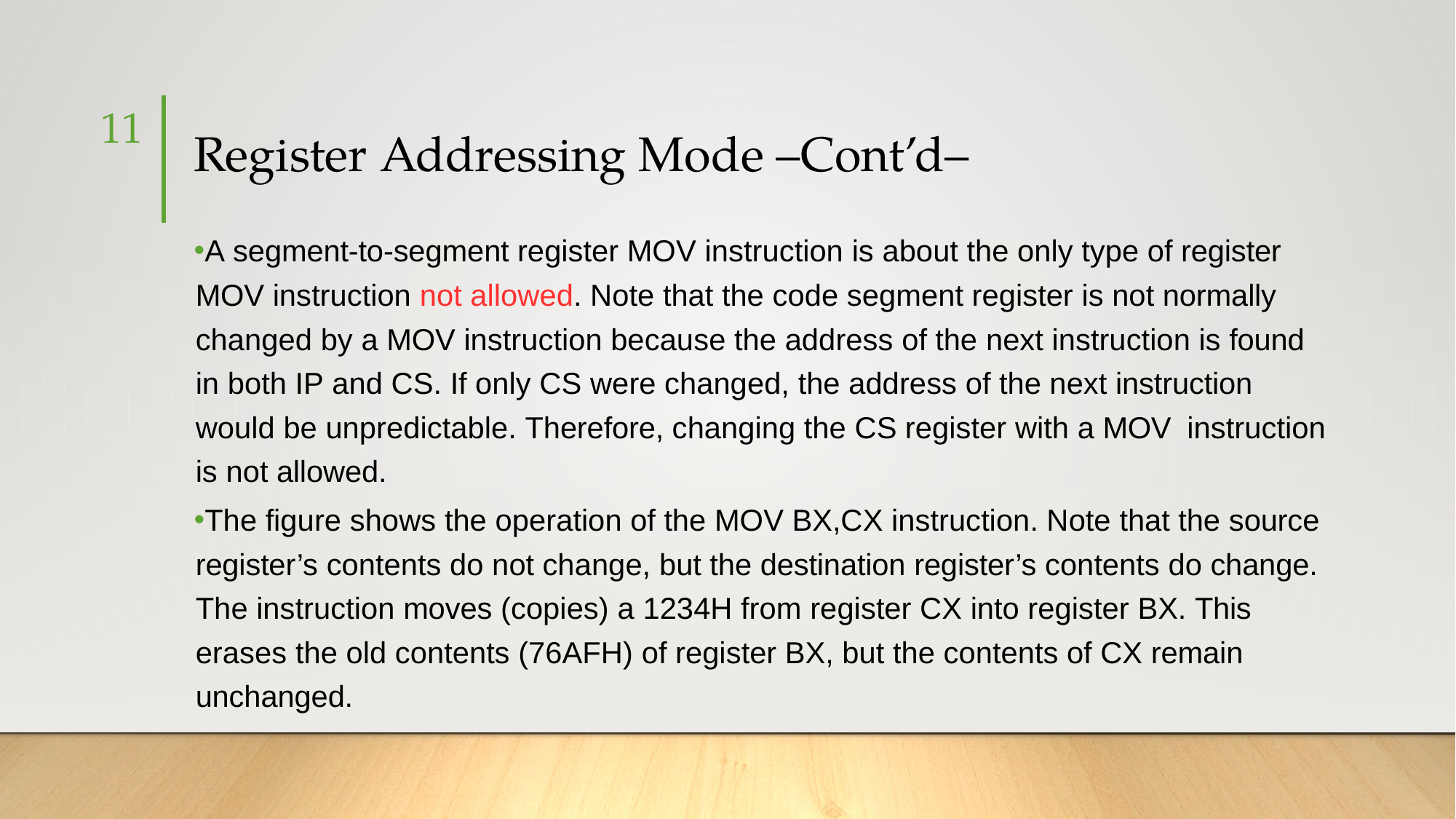

11
# Register Addressing Mode –Cont’d–
A segment-to-segment register MOV instruction is about the only type of register MOV instruction not allowed. Note that the code segment register is not normally changed by a MOV instruction because the address of the next instruction is found in both IP and CS. If only CS were changed, the address of the next instruction would be unpredictable. Therefore, changing the CS register with a MOV instruction is not allowed.
The figure shows the operation of the MOV BX,CX instruction. Note that the source register’s contents do not change, but the destination register’s contents do change. The instruction moves (copies) a 1234H from register CX into register BX. This erases the old contents (76AFH) of register BX, but the contents of CX remain unchanged.